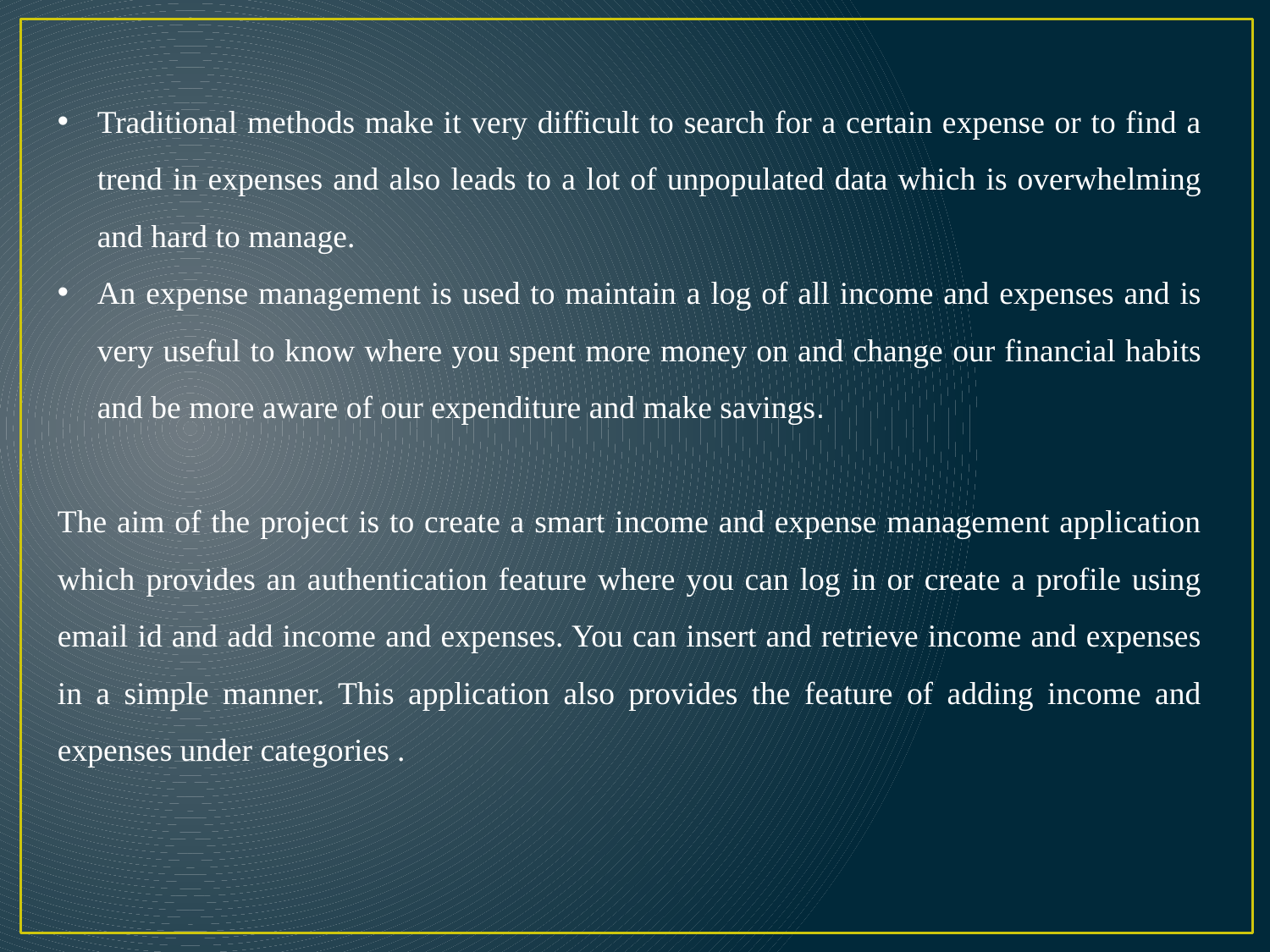

Traditional methods make it very difficult to search for a certain expense or to find a trend in expenses and also leads to a lot of unpopulated data which is overwhelming and hard to manage.
An expense management is used to maintain a log of all income and expenses and is very useful to know where you spent more money on and change our financial habits and be more aware of our expenditure and make savings.

The aim of the project is to create a smart income and expense management application which provides an authentication feature where you can log in or create a profile using email id and add income and expenses. You can insert and retrieve income and expenses in a simple manner. This application also provides the feature of adding income and expenses under categories .